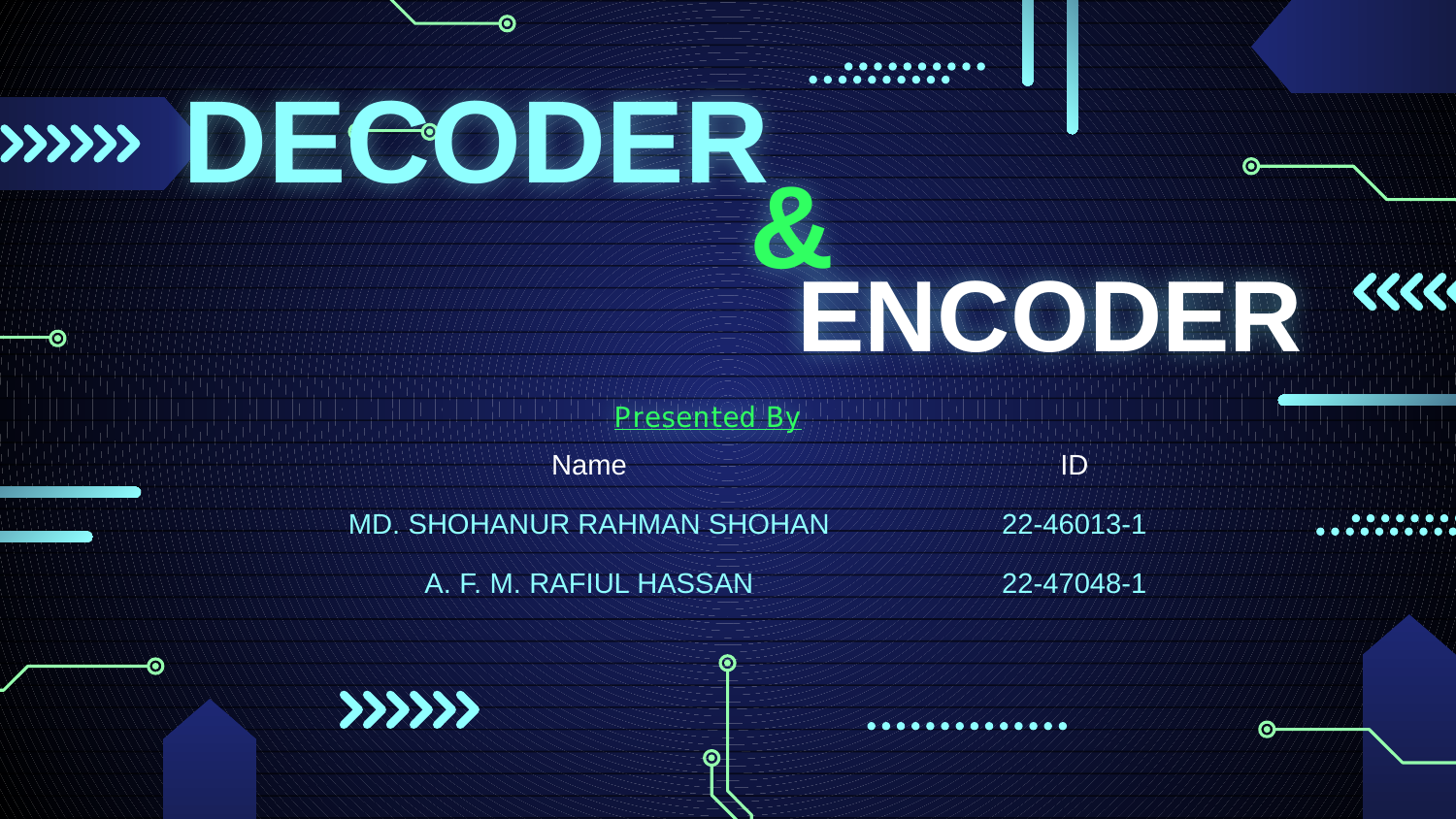

# DECODER

&
ENCODER
Presented By
| Name | ID |
| --- | --- |
| MD. SHOHANUR RAHMAN SHOHAN | 22-46013-1 |
| A. F. M. RAFIUL HASSAN | 22-47048-1 |